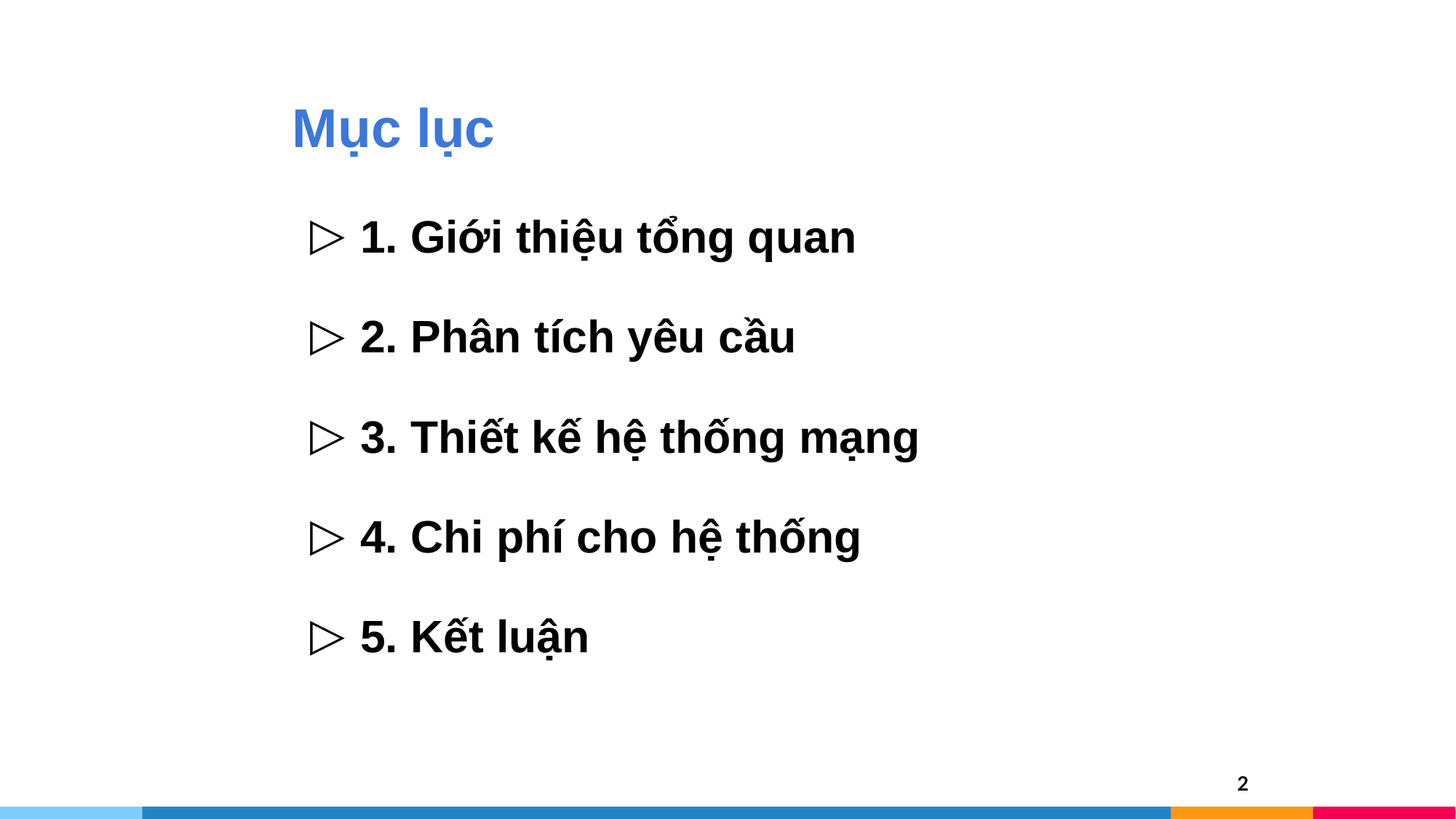

# Mục lục
1. Giới thiệu tổng quan
2. Phân tích yêu cầu
3. Thiết kế hệ thống mạng
4. Chi phí cho hệ thống
5. Kết luận
2